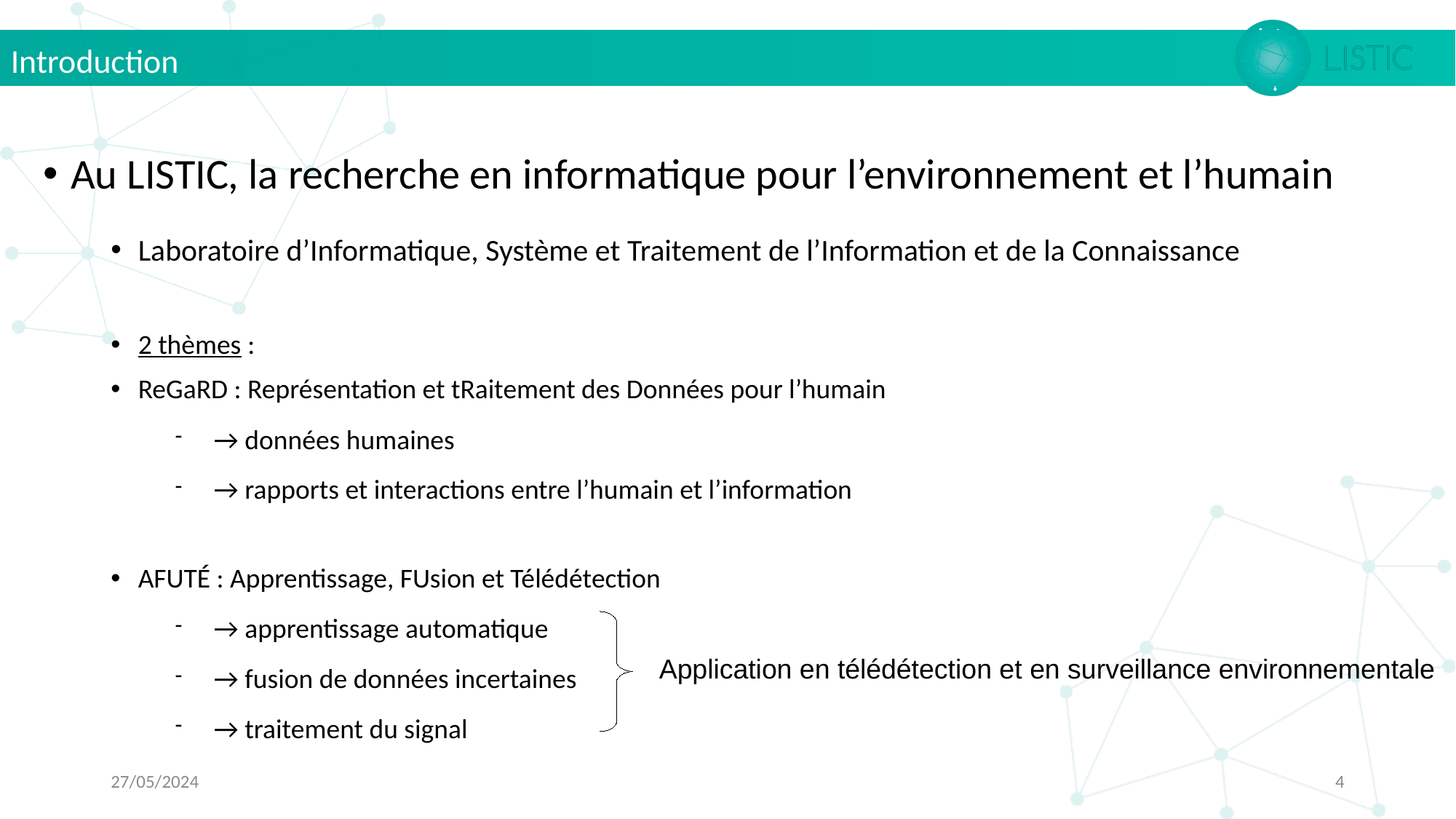

Introduction
Au LISTIC, la recherche en informatique pour l’environnement et l’humain
Laboratoire d’Informatique, Système et Traitement de l’Information et de la Connaissance

2 thèmes :
ReGaRD : Représentation et tRaitement des Données pour l’humain
→ données humaines
→ rapports et interactions entre l’humain et l’information

AFUTÉ : Apprentissage, FUsion et Télédétection
→ apprentissage automatique
→ fusion de données incertaines
→ traitement du signal

Application en télédétection et en surveillance environnementale
27/05/2024

4